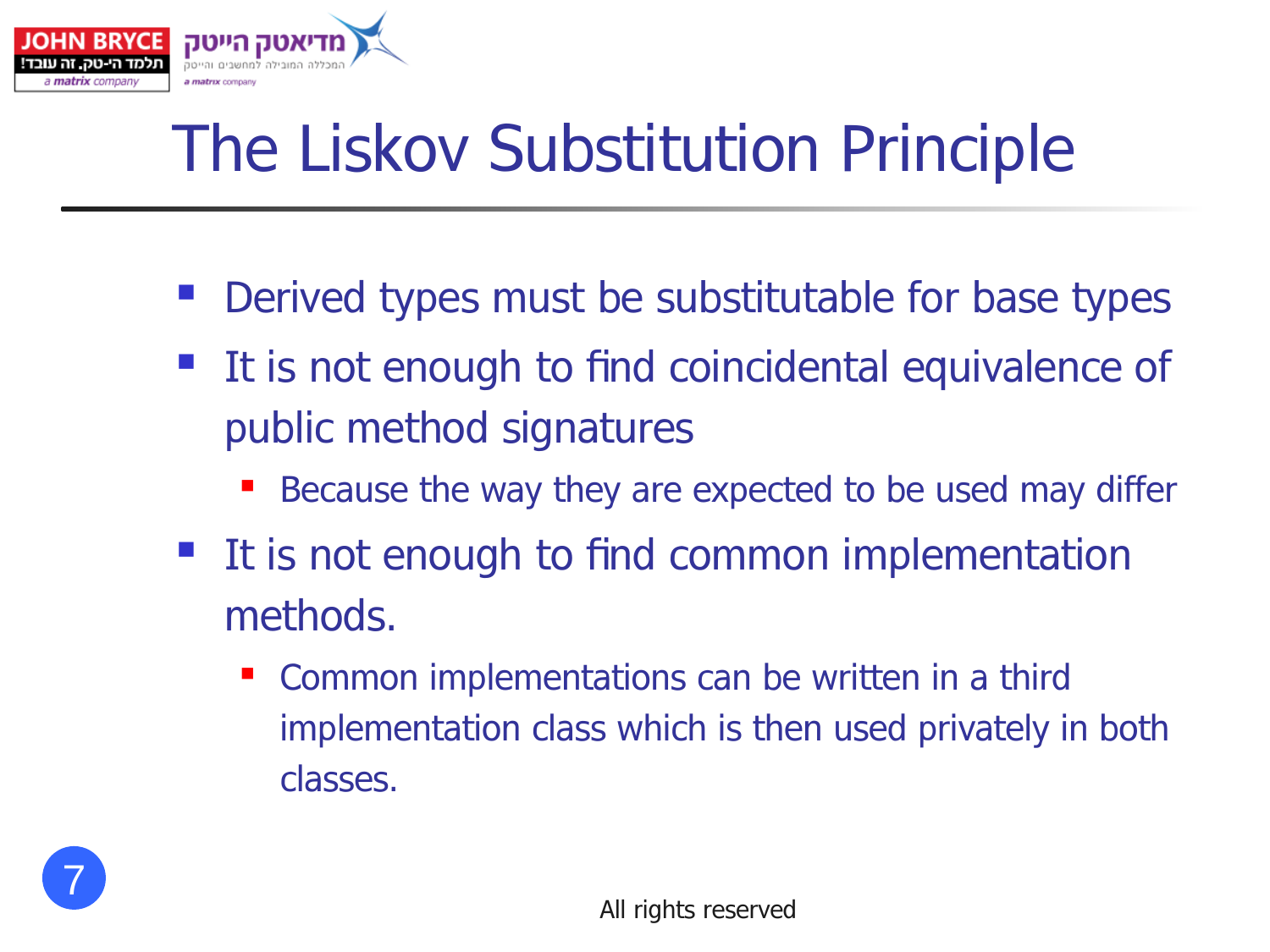

# The Liskov Substitution Principle
Derived types must be substitutable for base types
It is not enough to find coincidental equivalence of public method signatures
Because the way they are expected to be used may differ
It is not enough to find common implementation methods.
Common implementations can be written in a third implementation class which is then used privately in both classes.

All rights reserved